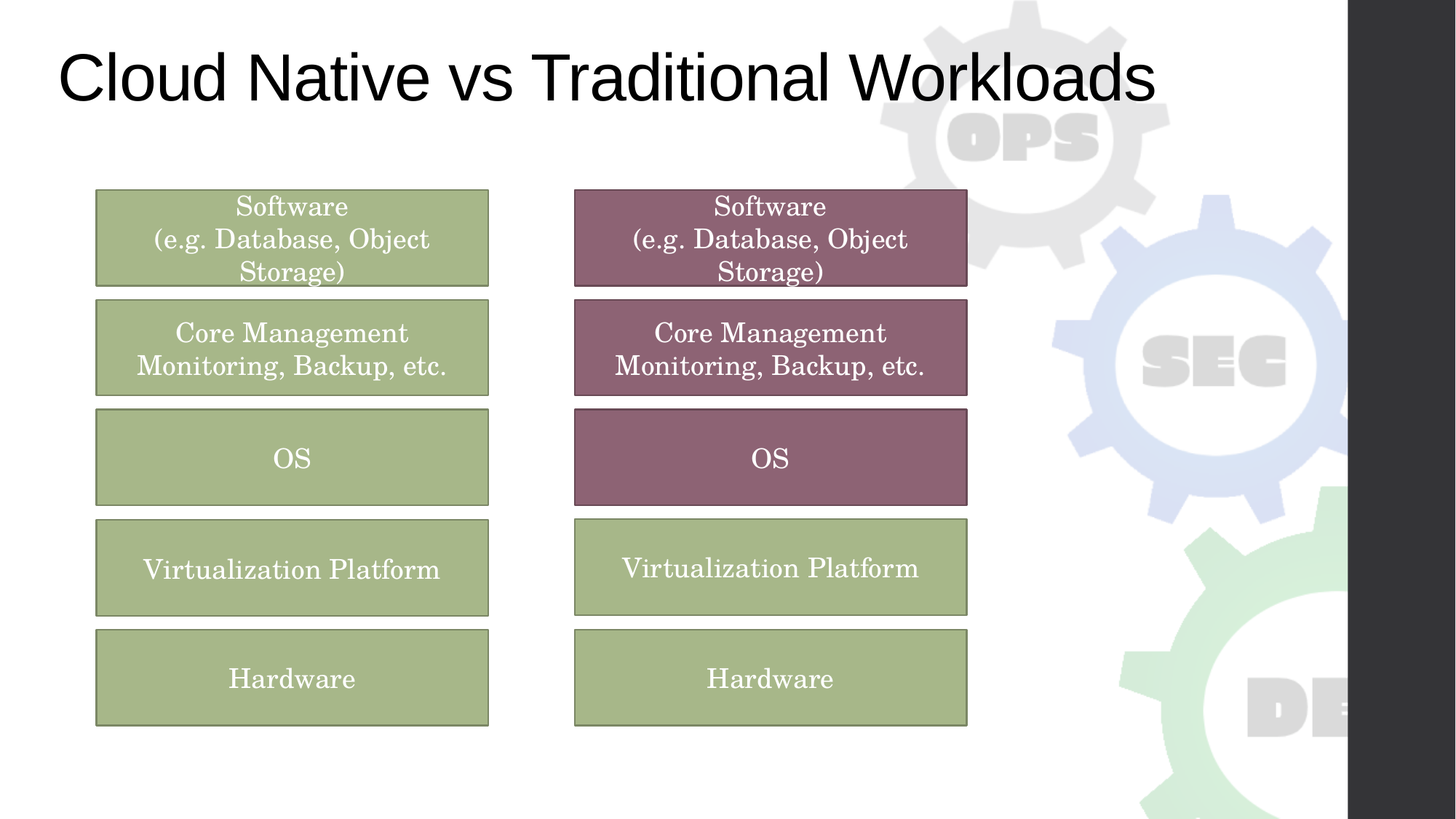

# Cloud Native vs Traditional Workloads
Software
(e.g. Database, Object Storage)
Software
(e.g. Database, Object Storage)
Core Management
Monitoring, Backup, etc.
Core Management
Monitoring, Backup, etc.
OS
OS
Virtualization Platform
Virtualization Platform
Hardware
Hardware